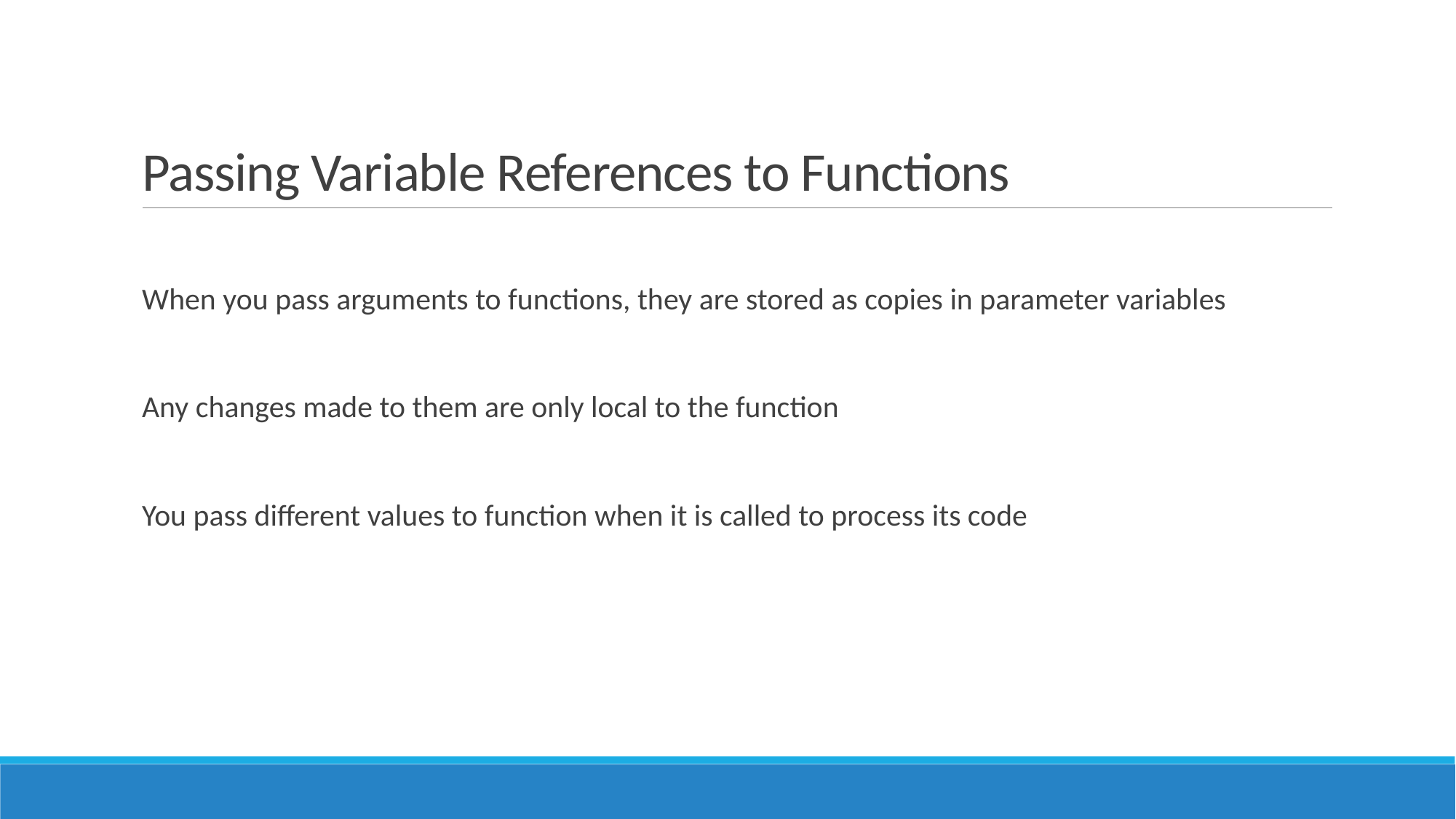

# Passing Variable References to Functions

When you pass arguments to functions, they are stored as copies in parameter variables

Any changes made to them are only local to the function

You pass different values to function when it is called to process its code